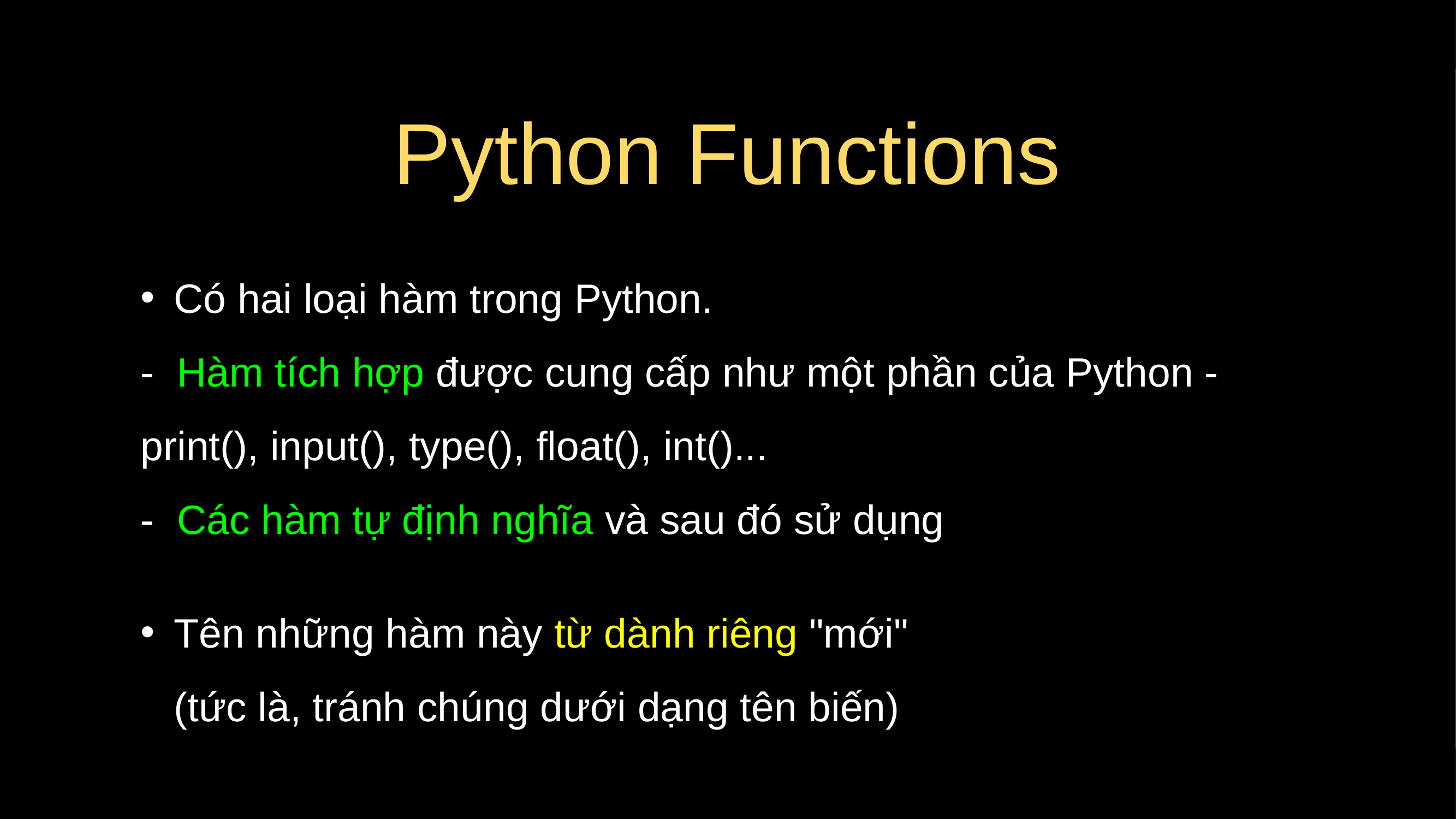

# Python Functions
Có hai loại hàm trong Python.
-  Hàm tích hợp được cung cấp như một phần của Python - print(), input(), type(), float(), int()...
-  Các hàm tự định nghĩa và sau đó sử dụng
Tên những hàm này từ dành riêng "mới"
(tức là, tránh chúng dưới dạng tên biến)